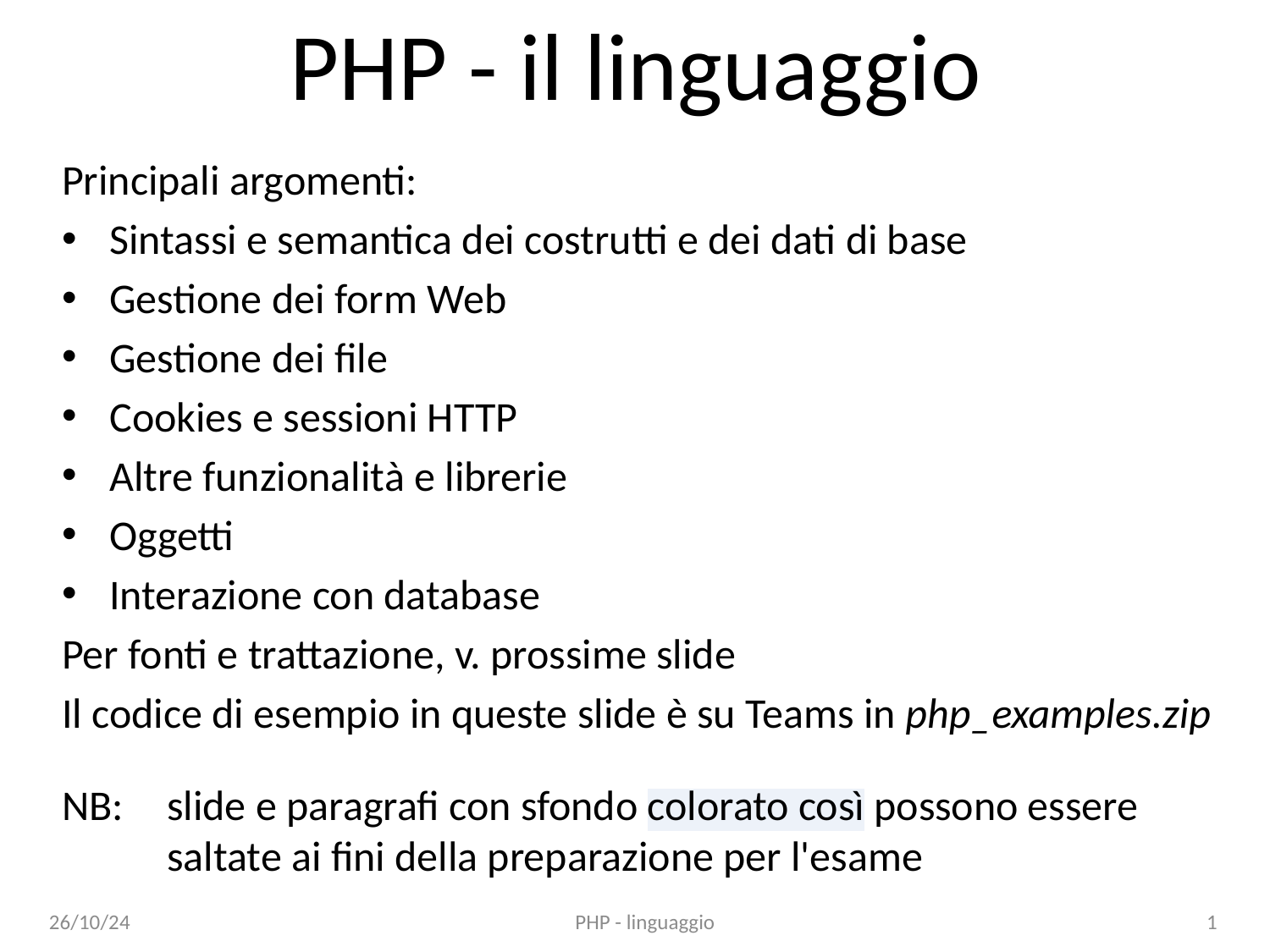

# PHP - il linguaggio
Principali argomenti:
Sintassi e semantica dei costrutti e dei dati di base
Gestione dei form Web
Gestione dei file
Cookies e sessioni HTTP
Altre funzionalità e librerie
Oggetti
Interazione con database
Per fonti e trattazione, v. prossime slide
Il codice di esempio in queste slide è su Teams in php_examples.zip
NB:	slide e paragrafi con sfondo colorato così possono essere saltate ai fini della preparazione per l'esame
26/10/24
PHP - linguaggio
1